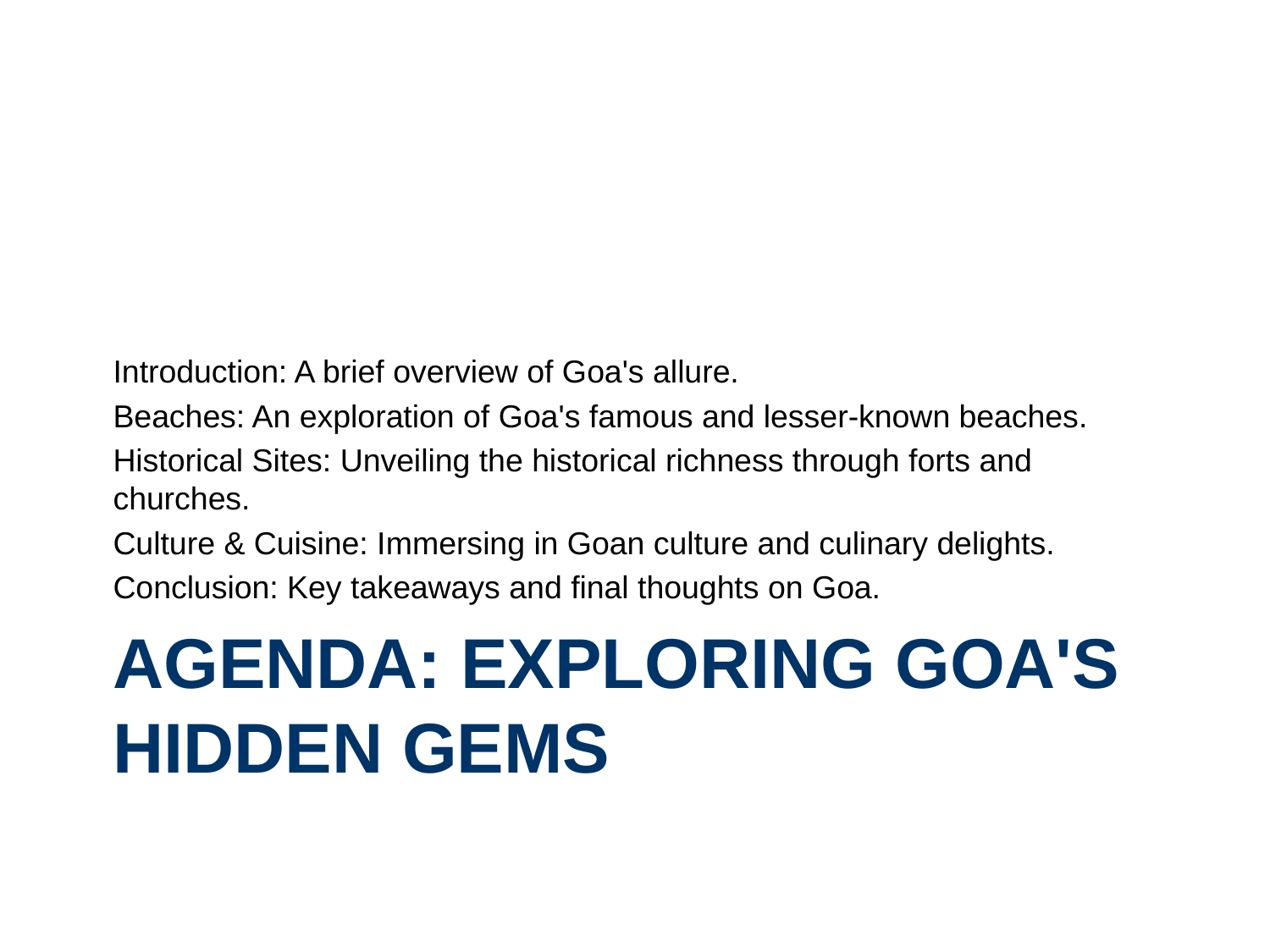

Introduction: A brief overview of Goa's allure.
Beaches: An exploration of Goa's famous and lesser-known beaches.
Historical Sites: Unveiling the historical richness through forts and churches.
Culture & Cuisine: Immersing in Goan culture and culinary delights.
Conclusion: Key takeaways and final thoughts on Goa.
# Agenda: Exploring Goa's Hidden Gems